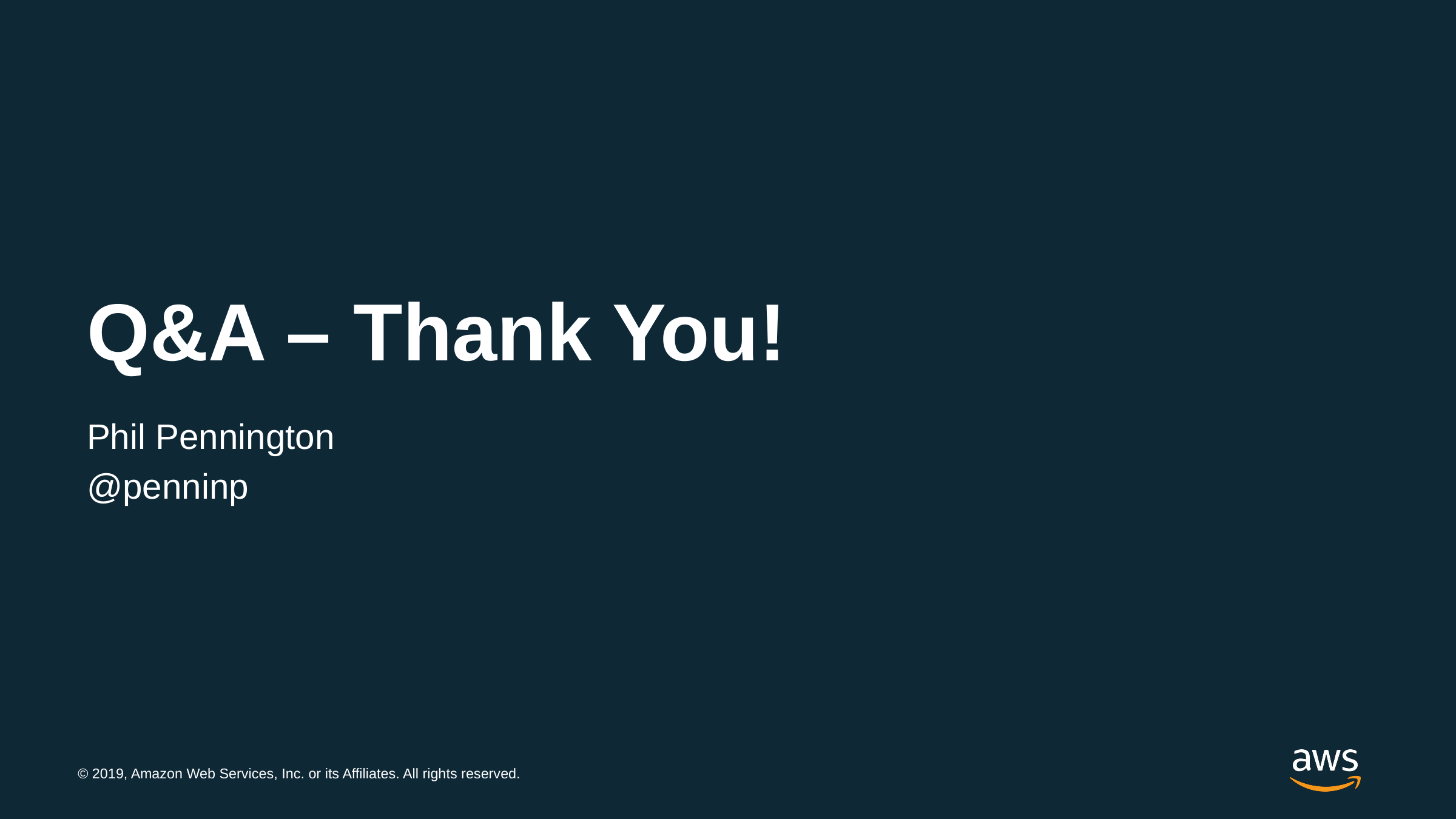

# Q&A – Thank You!
Phil Pennington
@penninp